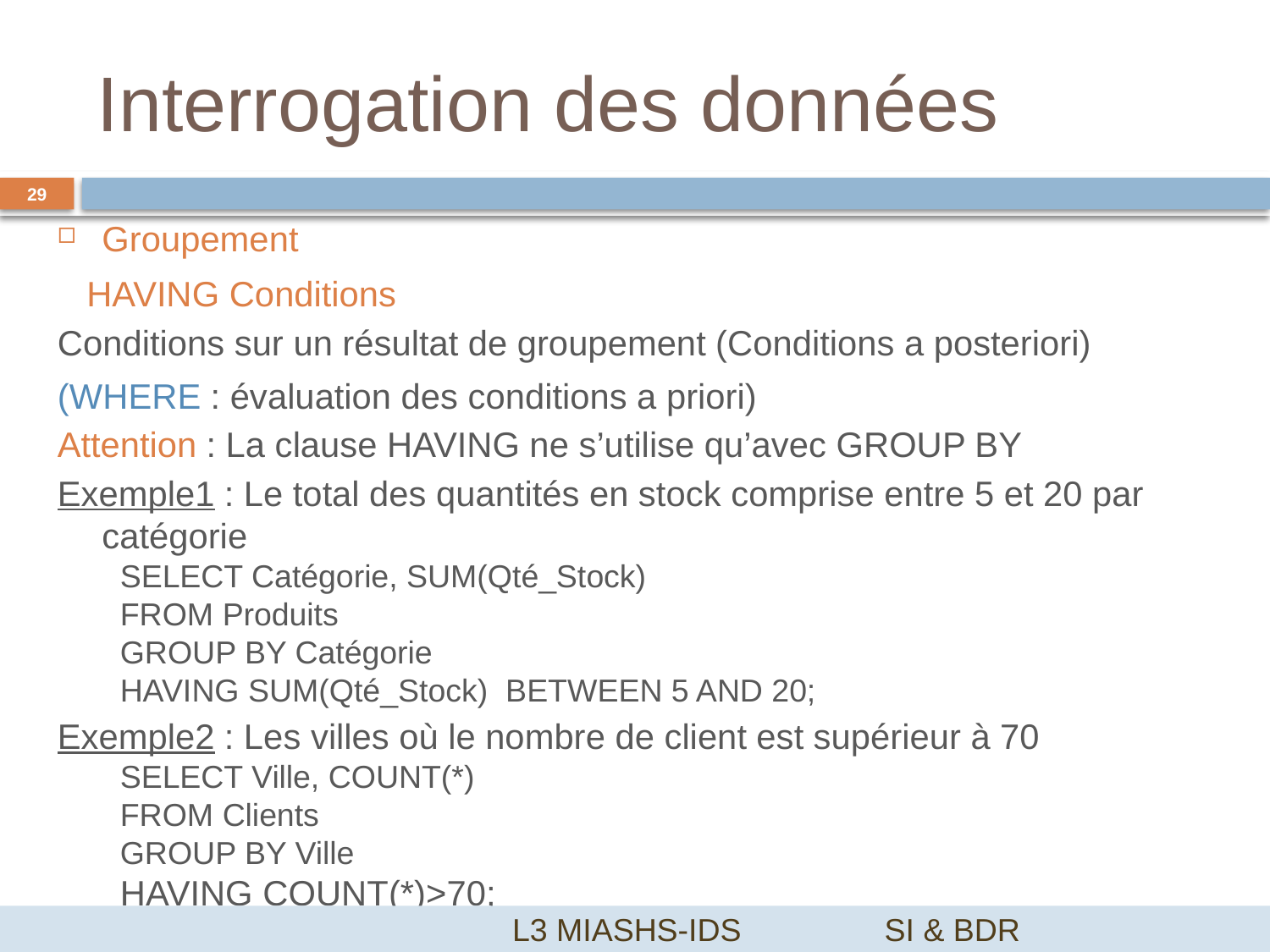

# Interrogation des données
29
Groupement
   HAVING Conditions
Conditions sur un résultat de groupement (Conditions a posteriori)

(WHERE : évaluation des conditions a priori)

Attention : La clause HAVING ne s’utilise qu’avec GROUP BY

Exemple1 : Le total des quantités en stock comprise entre 5 et 20 par catégorie
SELECT Catégorie, SUM(Qté_Stock)
FROM Produits
GROUP BY Catégorie
HAVING SUM(Qté_Stock)  BETWEEN 5 AND 20;

Exemple2 : Les villes où le nombre de client est supérieur à 70
SELECT Ville, COUNT(*)
FROM Clients
GROUP BY Ville
HAVING COUNT(*)>70;

		 L3 MIASHS-IDS		SI & BDR